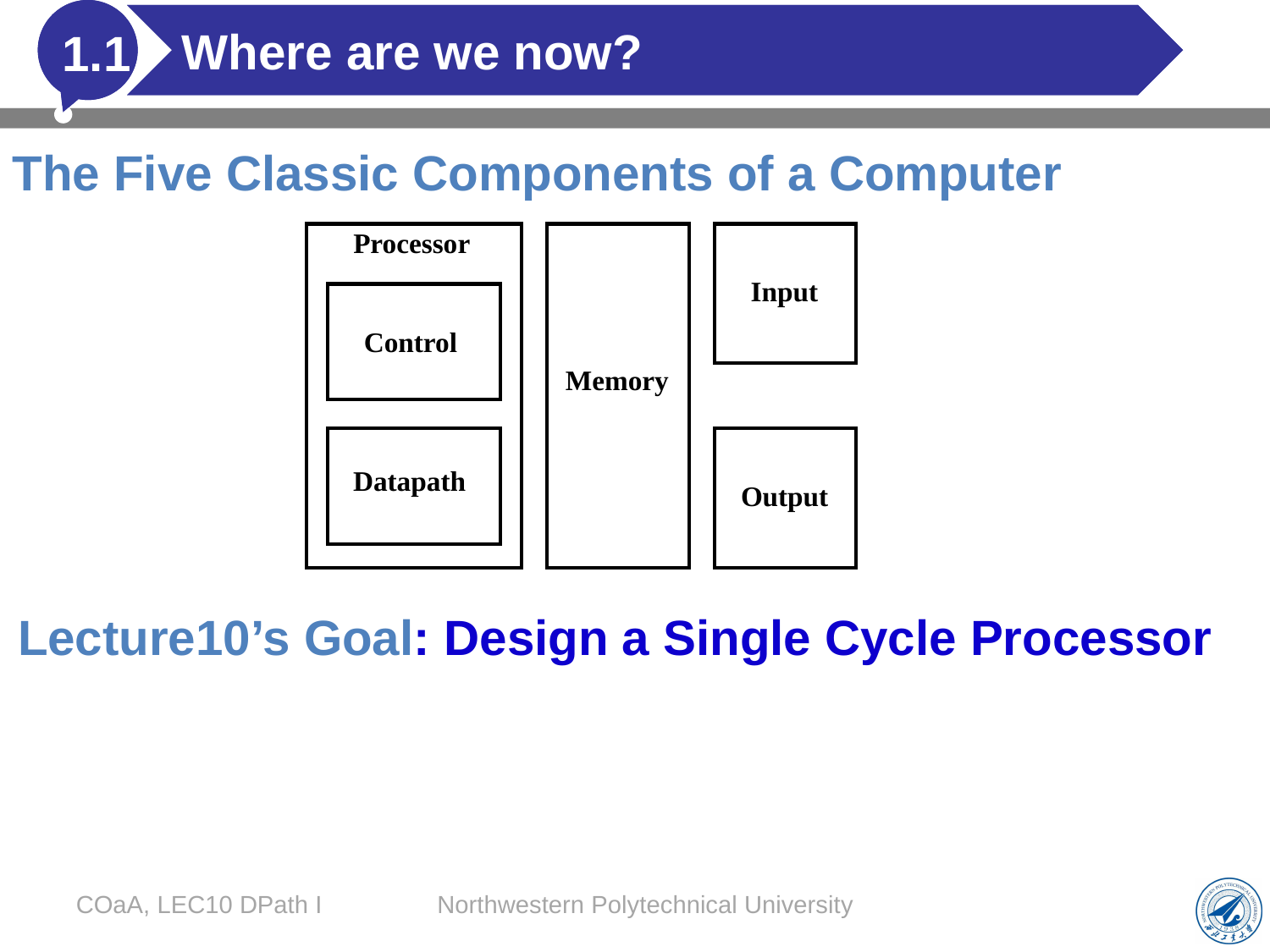

# Where are we now?
1.1
The Five Classic Components of a Computer
Processor

Input

Control
Memory

Datapath

Output
Lecture10’s Goal: Design a Single Cycle Processor
3
COaA, LEC10 DPath I
Northwestern Polytechnical University